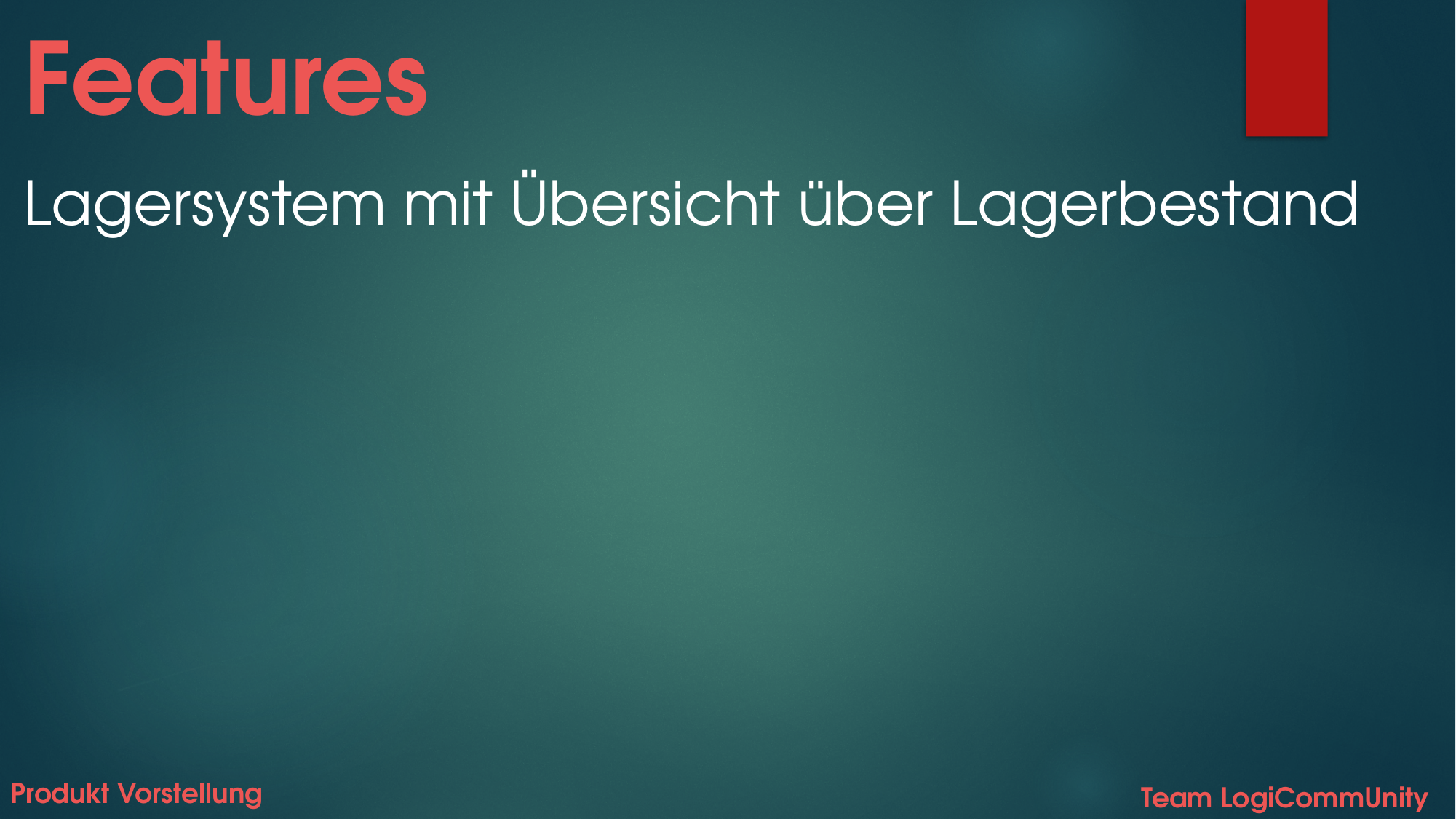

# Features
Lagersystem mit Übersicht über Lagerbestand
Produkt Vorstellung
Team LogiCommUnity